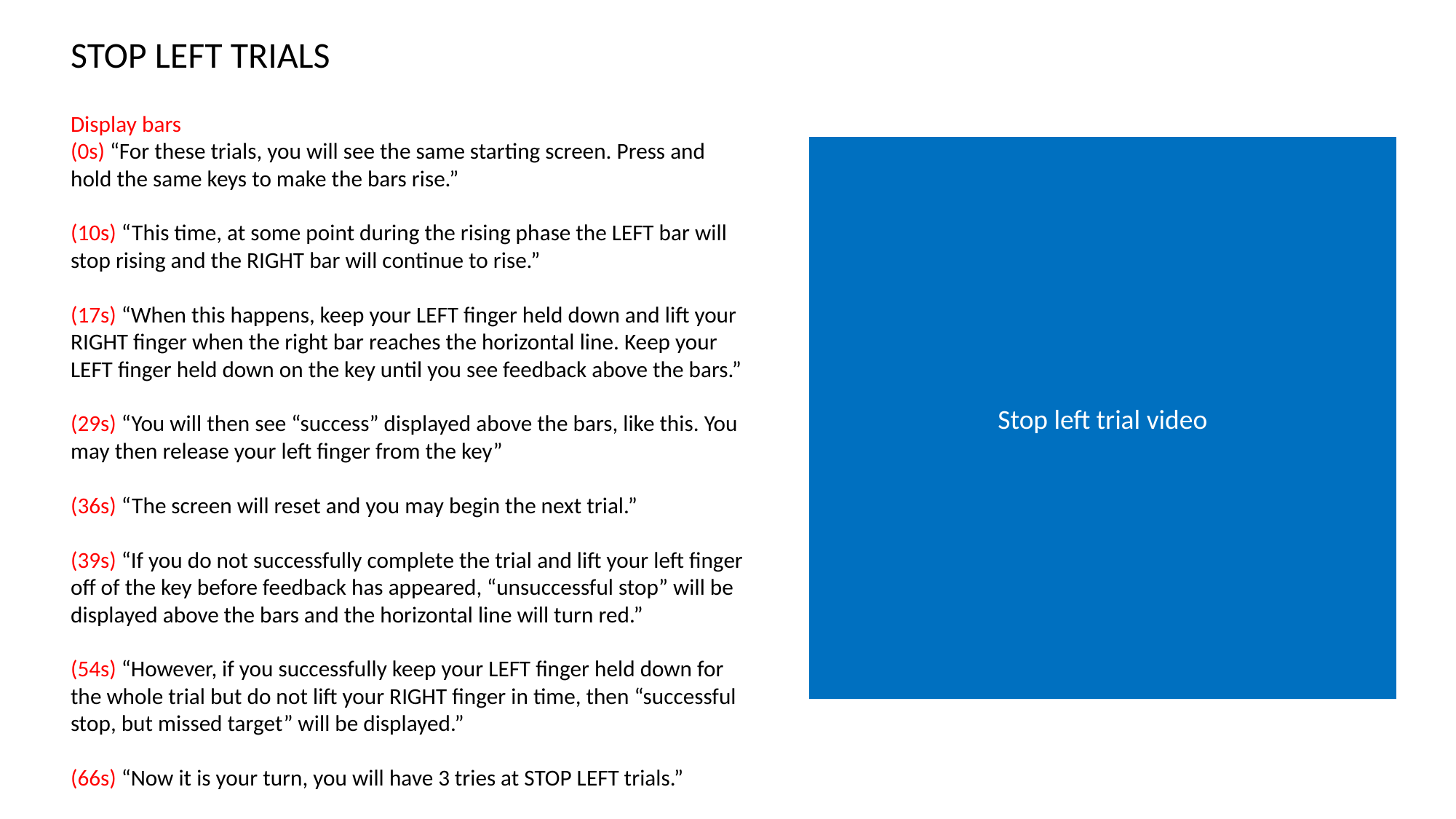

STOP LEFT TRIALS
Display bars
(0s) “For these trials, you will see the same starting screen. Press and hold the same keys to make the bars rise.”

(10s) “This time, at some point during the rising phase the LEFT bar will stop rising and the RIGHT bar will continue to rise.”

(17s) “When this happens, keep your LEFT finger held down and lift your RIGHT finger when the right bar reaches the horizontal line. Keep your LEFT finger held down on the key until you see feedback above the bars.”

(29s) “You will then see “success” displayed above the bars, like this. You may then release your left finger from the key”

(36s) “The screen will reset and you may begin the next trial.”

(39s) “If you do not successfully complete the trial and lift your left finger off of the key before feedback has appeared, “unsuccessful stop” will be displayed above the bars and the horizontal line will turn red.”

(54s) “However, if you successfully keep your LEFT finger held down for the whole trial but do not lift your RIGHT finger in time, then “successful stop, but missed target” will be displayed.”

(66s) “Now it is your turn, you will have 3 tries at STOP LEFT trials.”
Stop left trial video